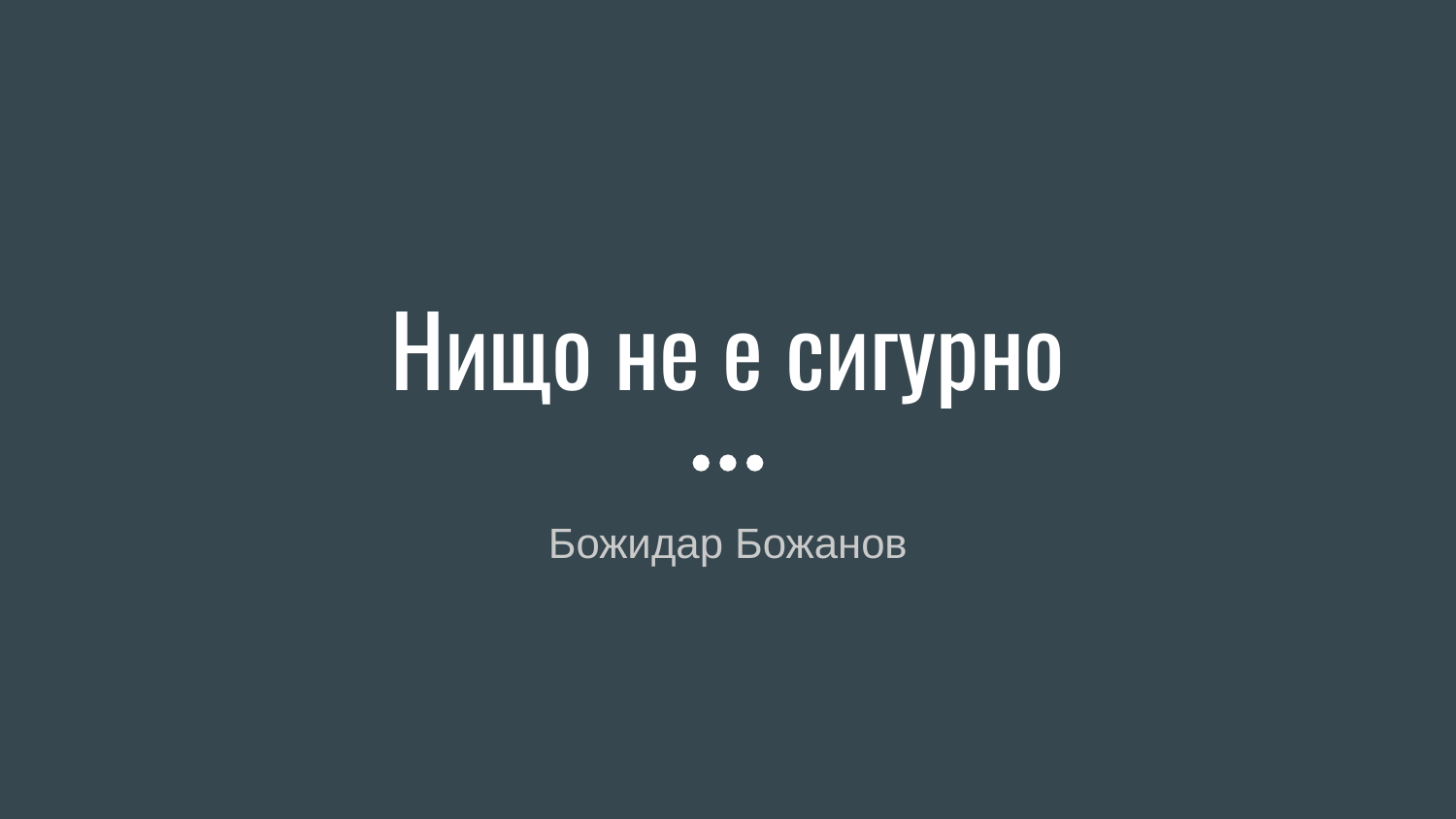

# Нищо не е сигурно
Божидар Божанов